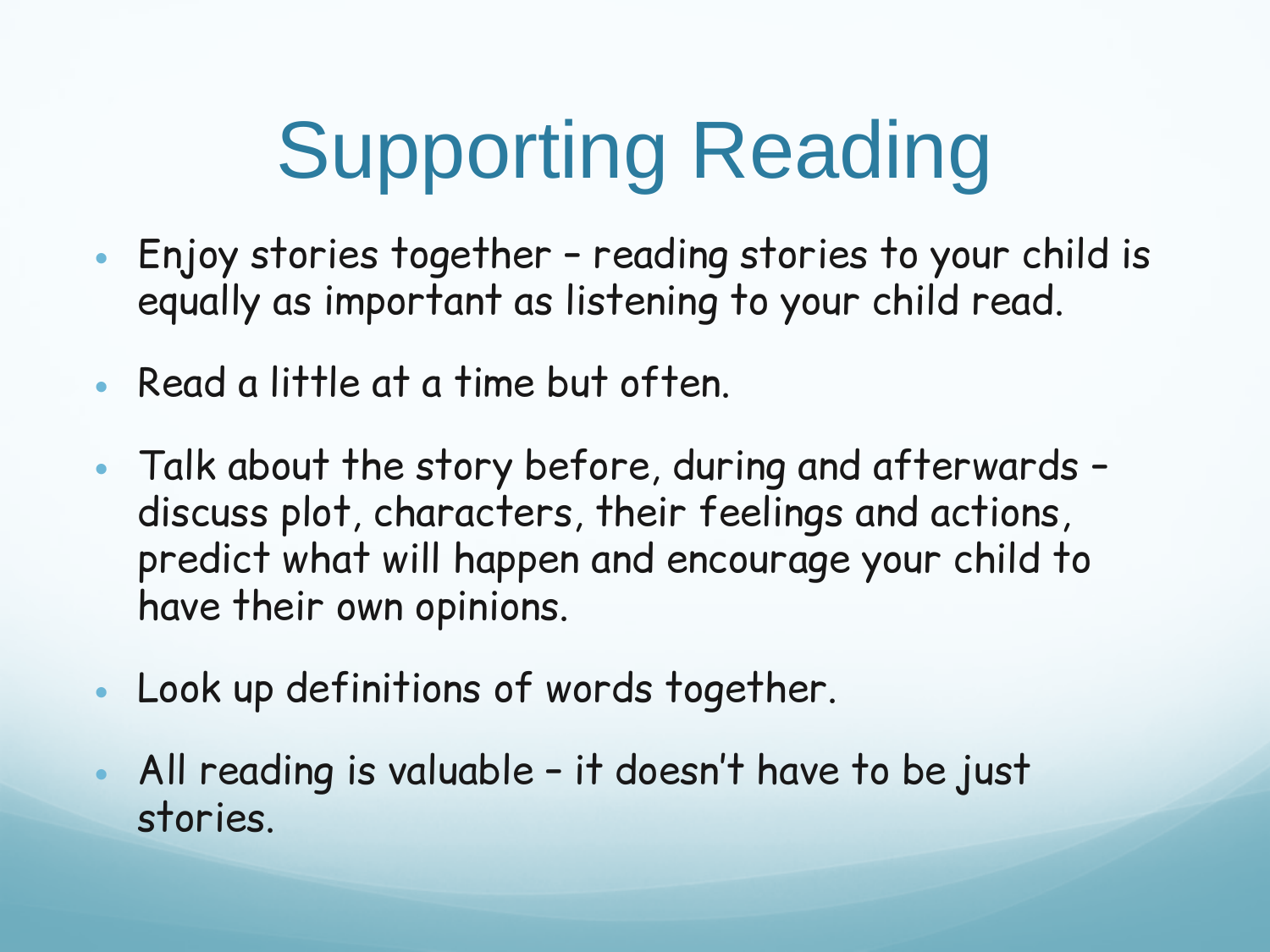

# Supporting Reading
Enjoy stories together – reading stories to your child is equally as important as listening to your child read.
Read a little at a time but often.
Talk about the story before, during and afterwards – discuss plot, characters, their feelings and actions, predict what will happen and encourage your child to have their own opinions.
Look up definitions of words together.
All reading is valuable – it doesn’t have to be just stories.